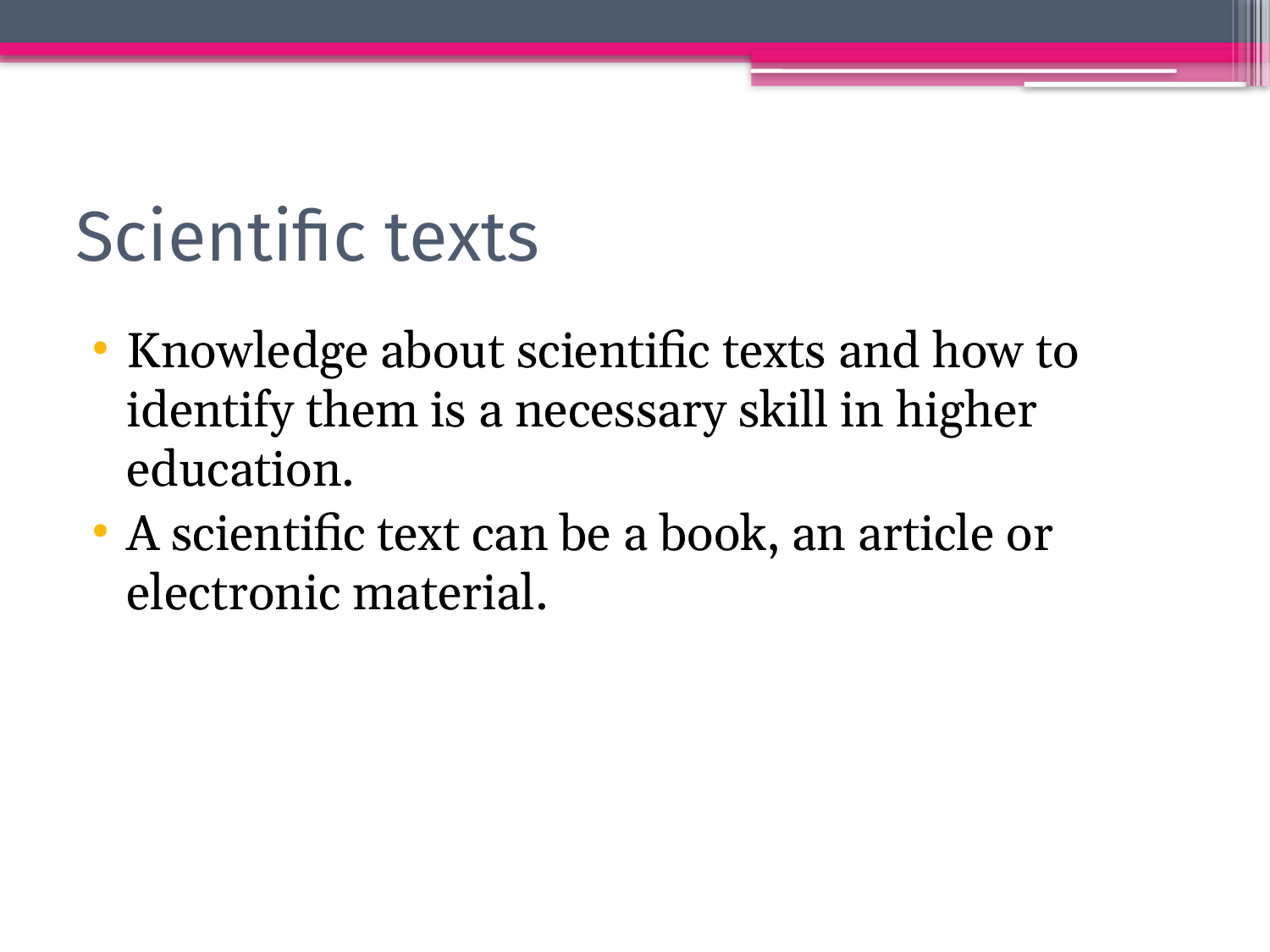

# Scientific texts
Knowledge about scientific texts and how to identify them is a necessary skill in higher education.
A scientific text can be a book, an article or electronic material.